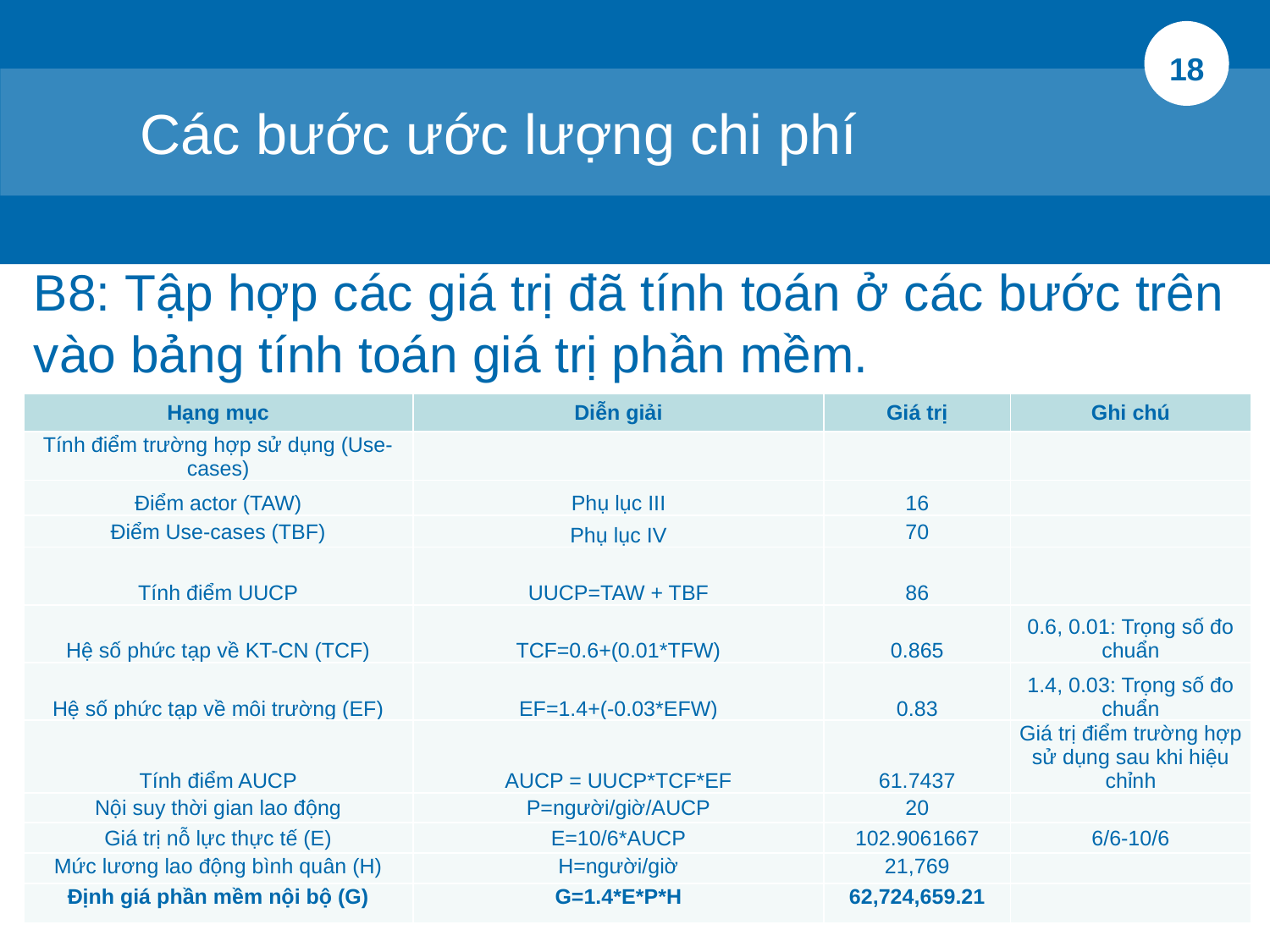

18
	Các bước ước lượng chi phí
B8: Tập hợp các giá trị đã tính toán ở các bước trên vào bảng tính toán giá trị phần mềm.

| Hạng mục | Diễn giải | Giá trị | Ghi chú |
| --- | --- | --- | --- |
| Tính điểm trường hợp sử dụng (Use-cases) |  |  |  |
| Điểm actor (TAW) | Phụ lục III | 16 |  |
| Điểm Use-cases (TBF) | Phụ lục IV | 70 |  |
| Tính điểm UUCP | UUCP=TAW + TBF | 86 |  |
| Hệ số phức tạp về KT-CN (TCF) | TCF=0.6+(0.01\*TFW) | 0.865 | 0.6, 0.01: Trọng số đo chuẩn |
| Hệ số phức tạp về môi trường (EF) | EF=1.4+(-0.03\*EFW) | 0.83 | 1.4, 0.03: Trọng số đo chuẩn |
| Tính điểm AUCP | AUCP = UUCP\*TCF\*EF | 61.7437 | Giá trị điểm trường hợp sử dụng sau khi hiệu chỉnh |
| Nội suy thời gian lao động | P=người/giờ/AUCP | 20 |  |
| Giá trị nỗ lực thực tế (E) | E=10/6\*AUCP | 102.9061667 | 6/6-10/6 |
| Mức lương lao động bình quân (H) | H=người/giờ | 21,769 |  |
| Định giá phần mềm nội bộ (G) | G=1.4\*E\*P\*H | 62,724,659.21 |  |